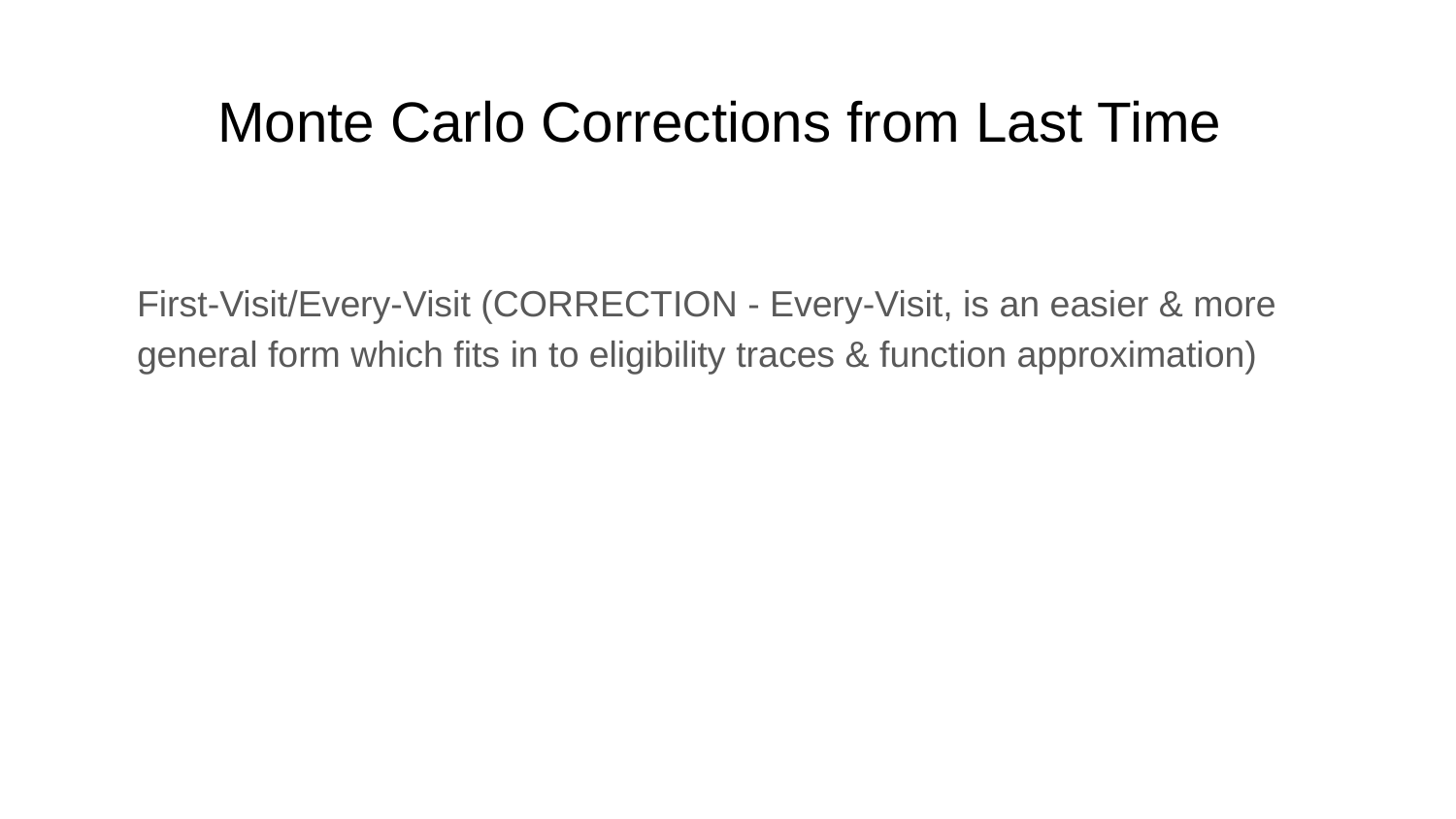

# Monte Carlo Corrections from Last Time

First-Visit/Every-Visit (CORRECTION - Every-Visit, is an easier & more general form which fits in to eligibility traces & function approximation)